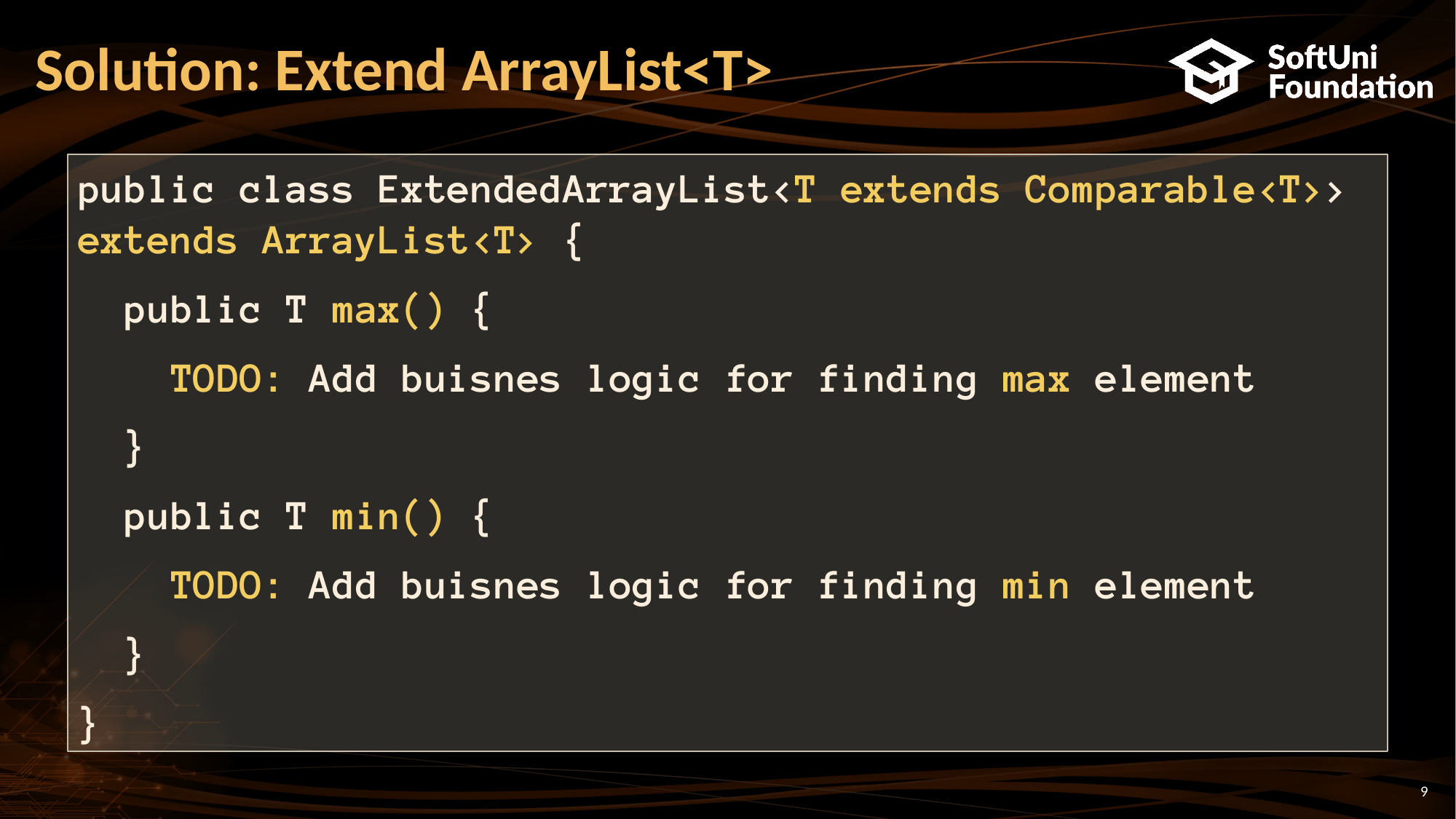

# Solution: Extend ArrayList<T>
public class ExtendedArrayList<T extends Comparable<T>> extends ArrayList<T> {
  public T max() {
    TODO: Add buisnes logic for finding max element
  }
  public T min() {
    TODO: Add buisnes logic for finding min element
  }
}
9